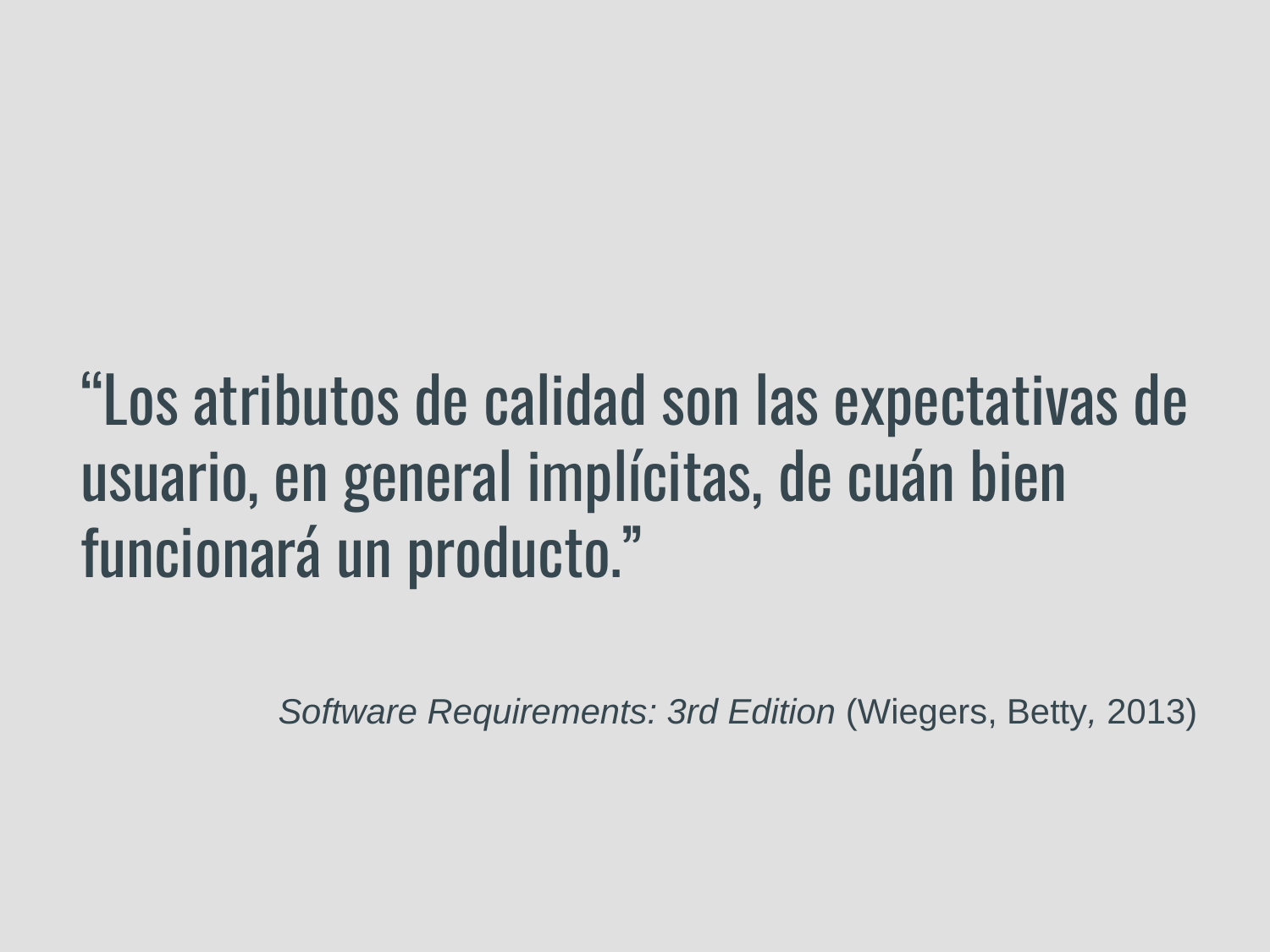

# “Los atributos de calidad son las expectativas de usuario, en general implícitas, de cuán bien funcionará un producto.”
Software Requirements: 3rd Edition (Wiegers, Betty, 2013)